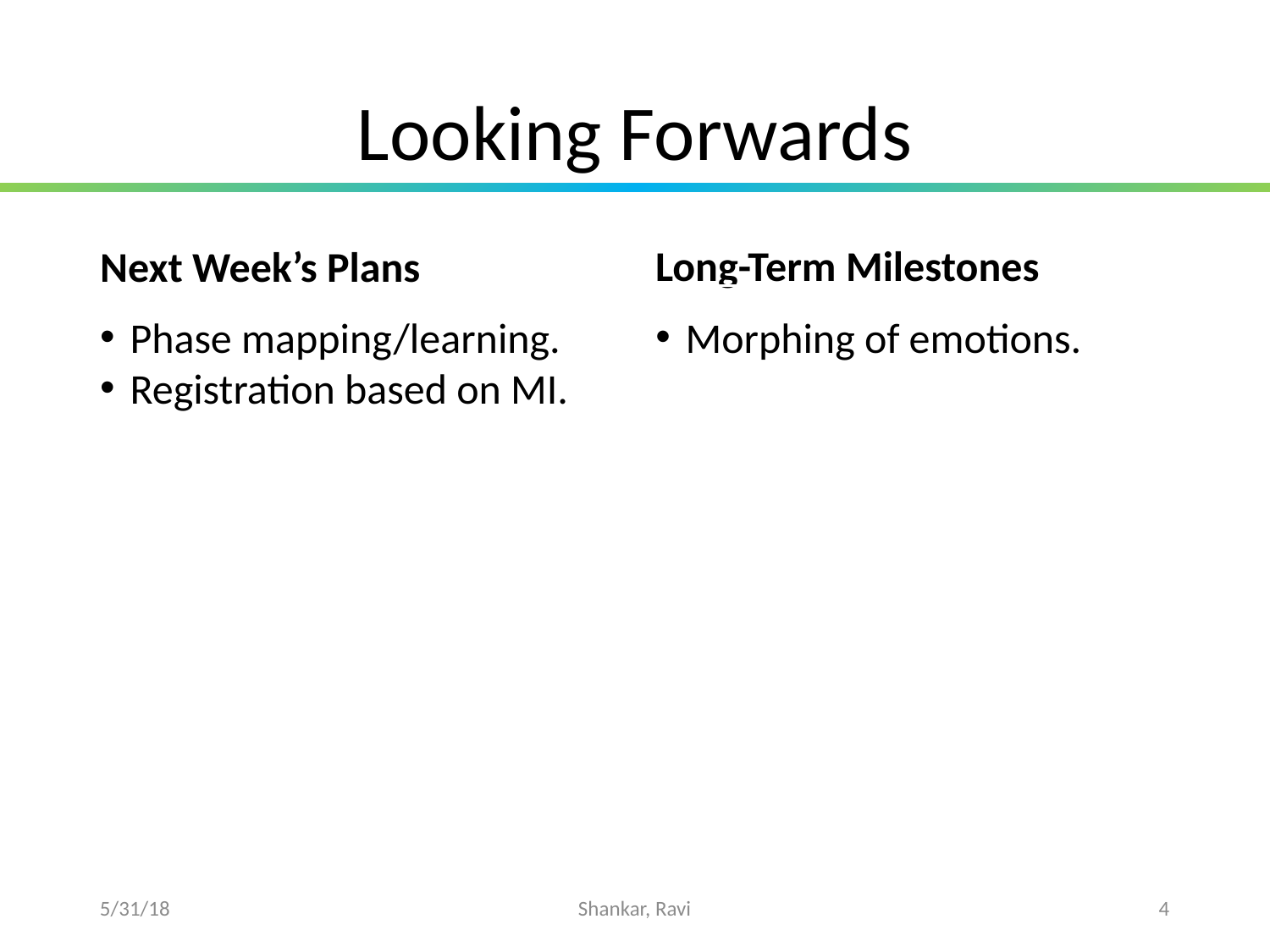

Looking Forwards
Long-Term Milestones
Next Week’s Plans
Phase mapping/learning.
Registration based on MI.
Morphing of emotions.
5/31/18
Shankar, Ravi
4